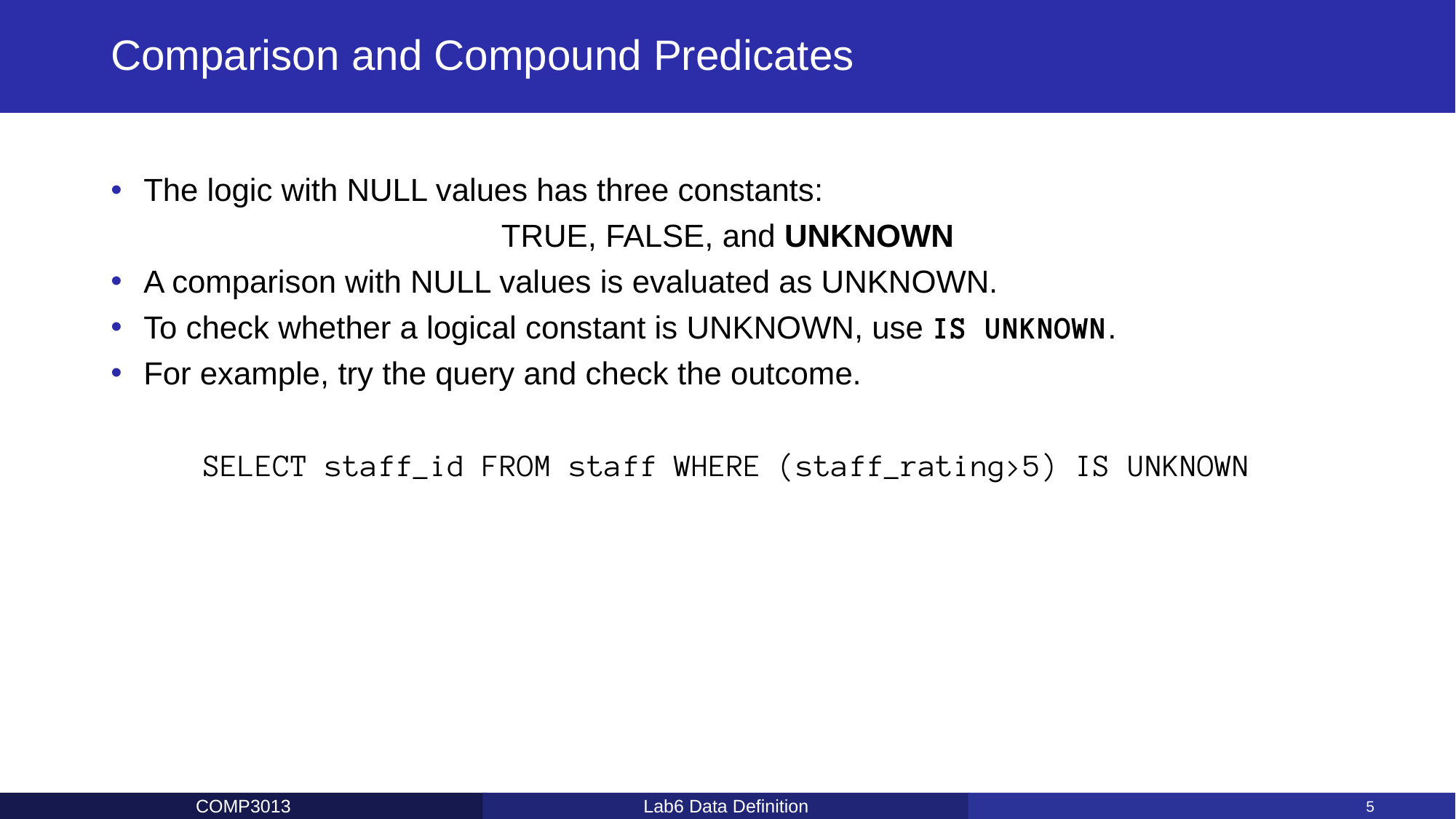

# Comparison and Compound Predicates
The logic with NULL values has three constants:
TRUE, FALSE, and UNKNOWN
A comparison with NULL values is evaluated as UNKNOWN.
To check whether a logical constant is UNKNOWN, use IS UNKNOWN.
For example, try the query and check the outcome.

SELECT staff_id FROM staff WHERE (staff_rating>5) IS UNKNOWN